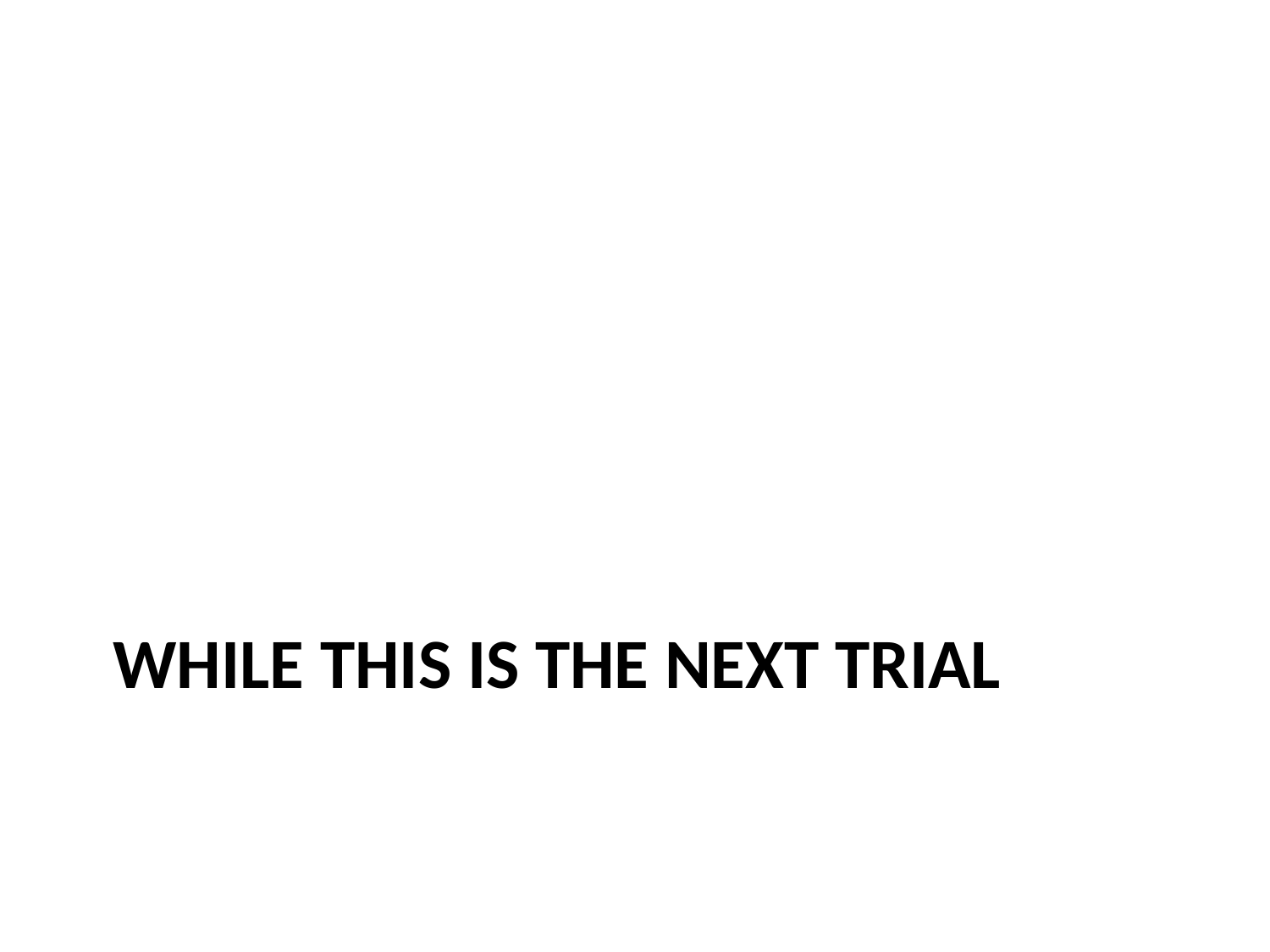

# while this is the next trial